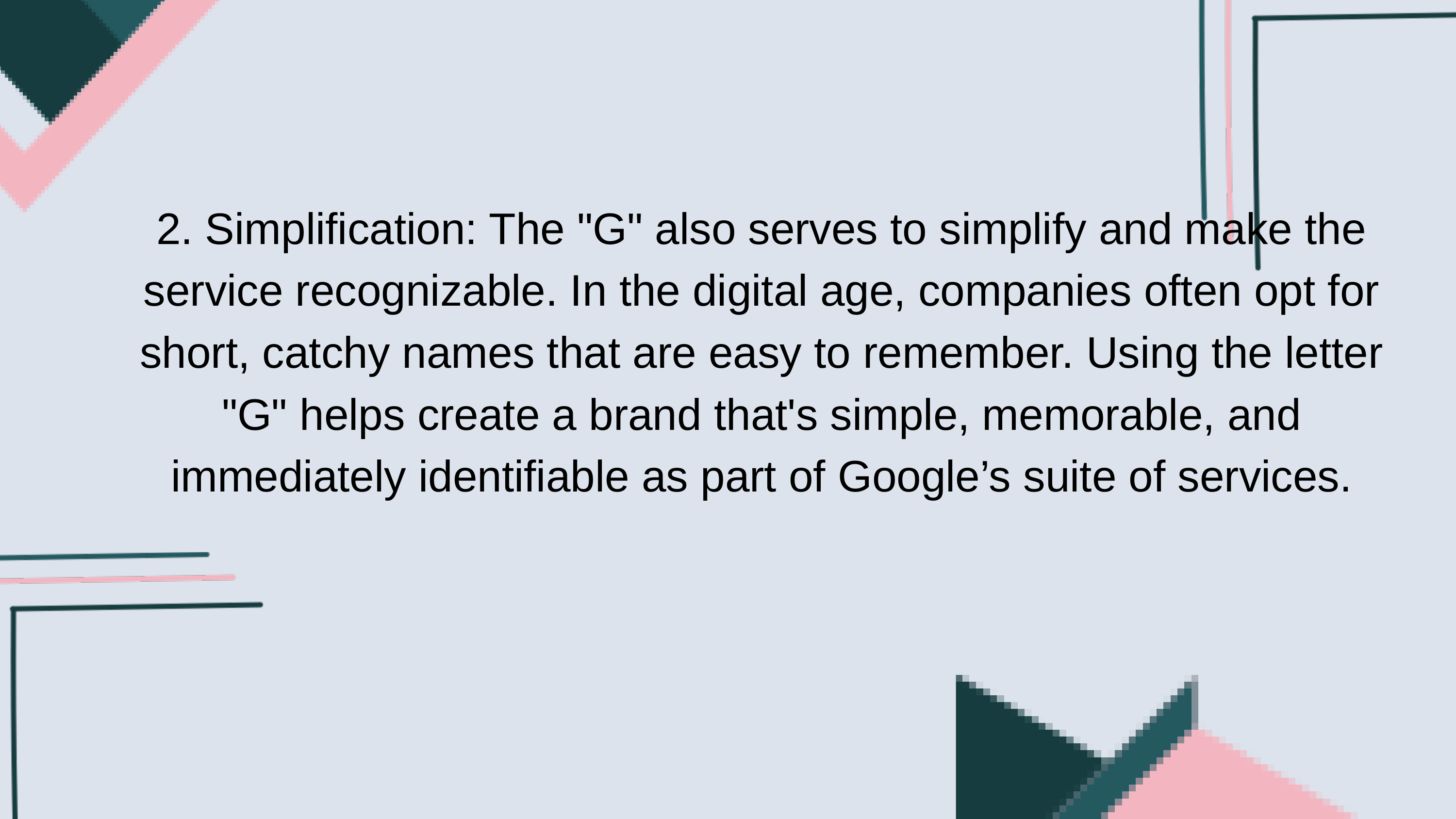

2. Simplification: The "G" also serves to simplify and make the service recognizable. In the digital age, companies often opt for short, catchy names that are easy to remember. Using the letter "G" helps create a brand that's simple, memorable, and immediately identifiable as part of Google’s suite of services.